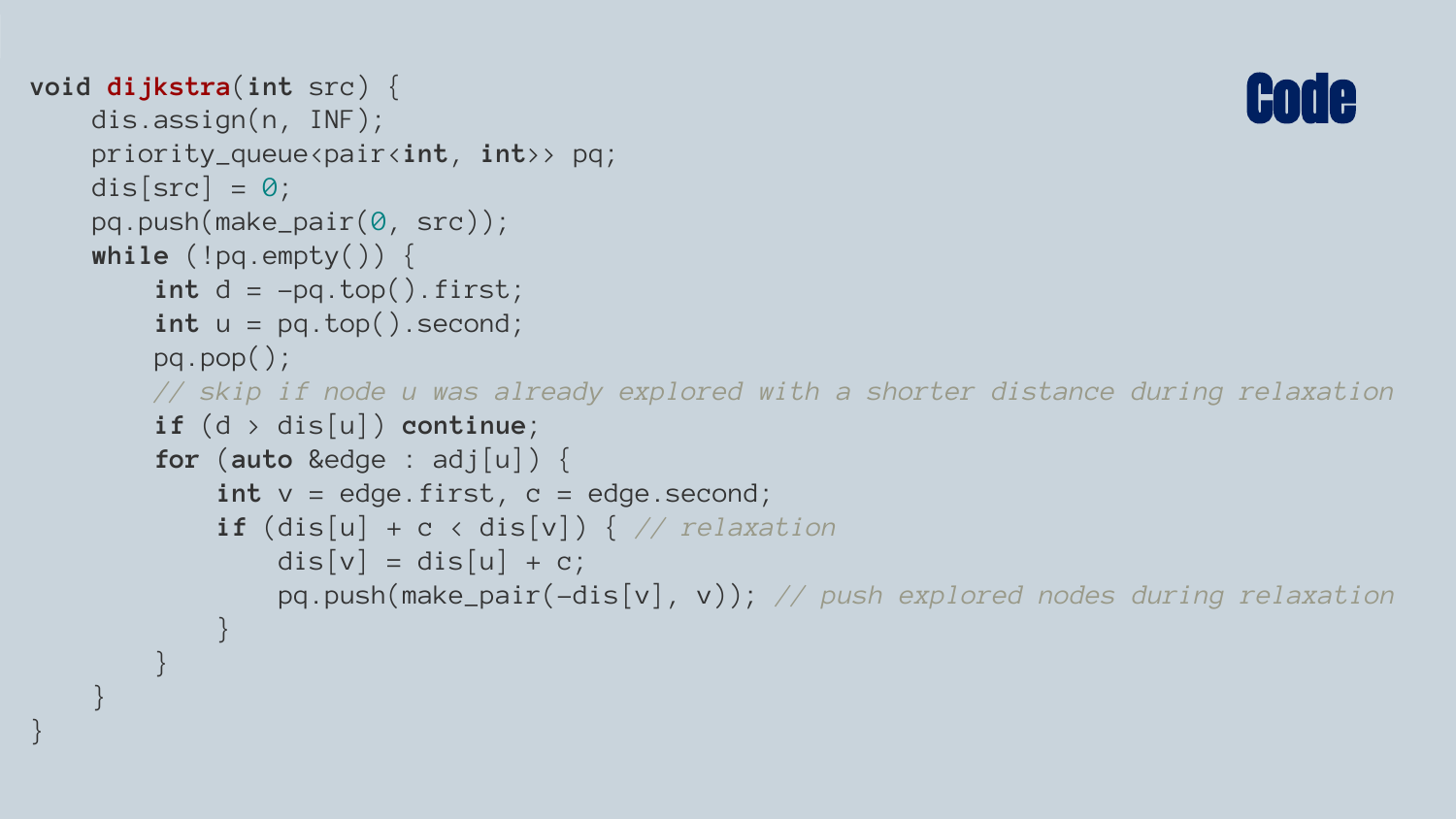

Code
void dijkstra(int src) {
    dis.assign(n, INF);
    priority_queue<pair<int, int>> pq;
    dis[src] = 0;
    pq.push(make_pair(0, src));
    while (!pq.empty()) {
        int d = -pq.top().first;
        int u = pq.top().second;
        pq.pop();
        // skip if node u was already explored with a shorter distance during relaxation
        if (d > dis[u]) continue;
        for (auto &edge : adj[u]) {
            int v = edge.first, c = edge.second;
            if (dis[u] + c < dis[v]) { // relaxation
                dis[v] = dis[u] + c;
                pq.push(make_pair(-dis[v], v)); // push explored nodes during relaxation
            }
        }
    }
}